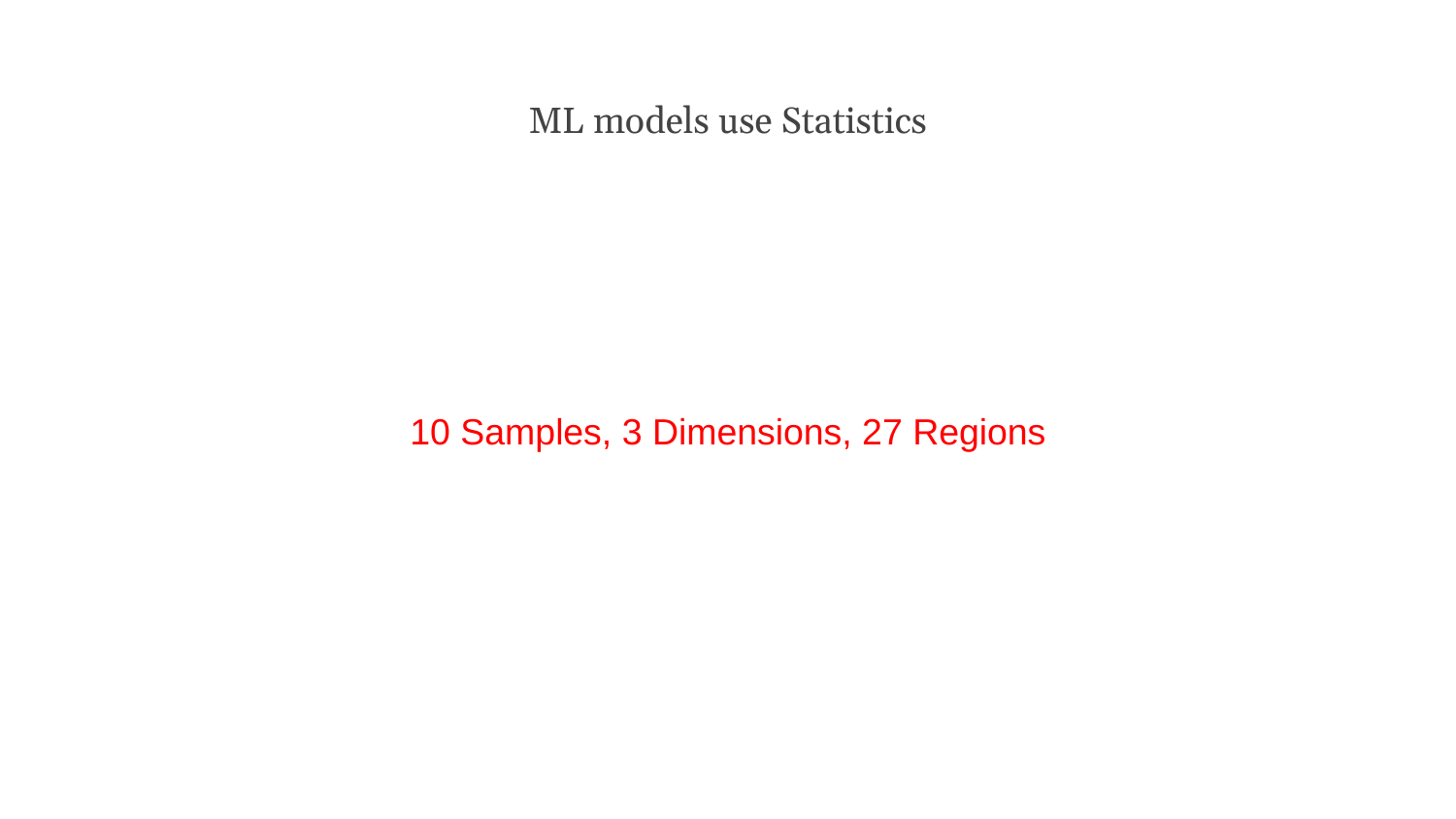

ML models use Statistics
10 Samples, 3 Dimensions, 27 Regions